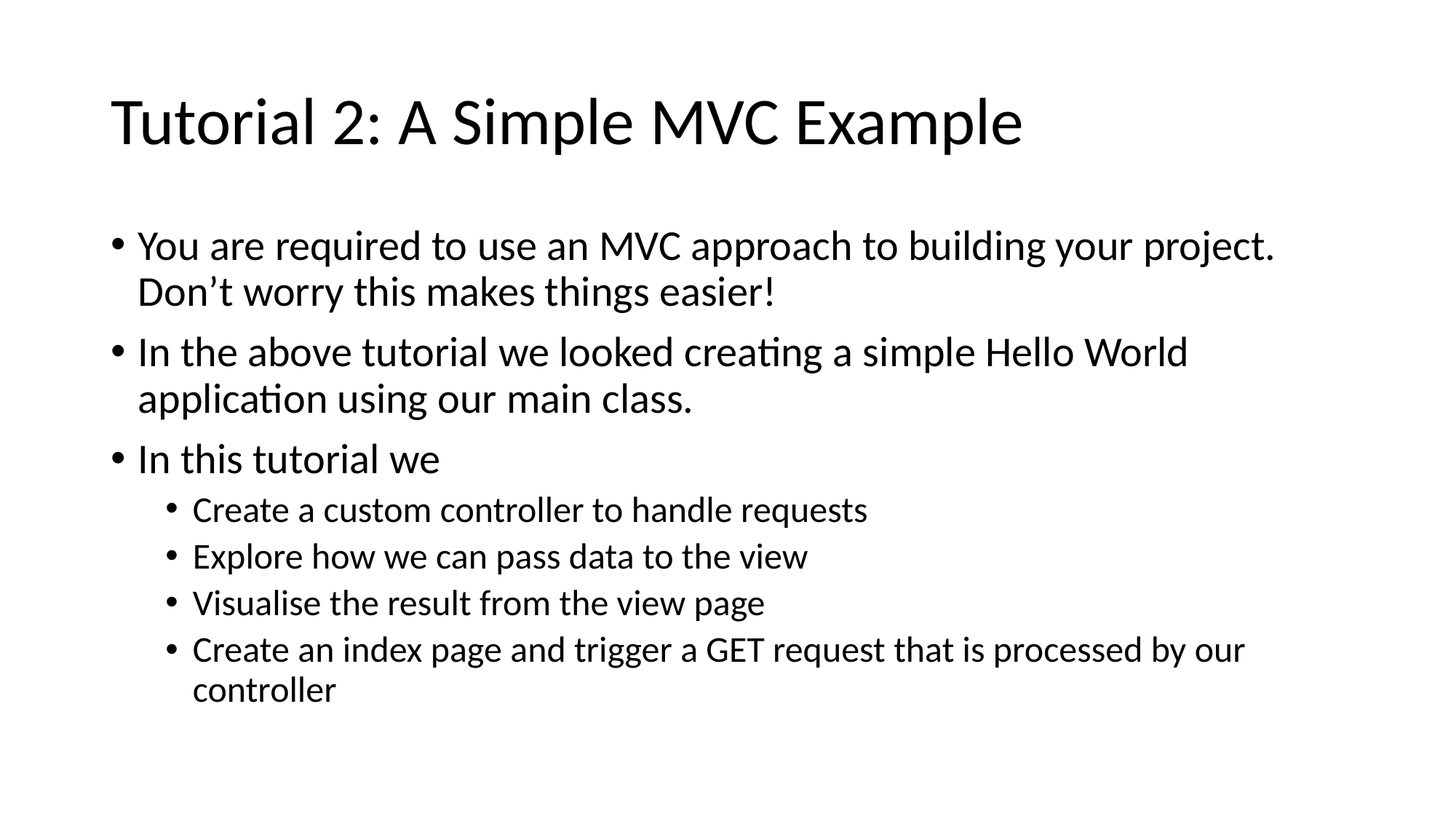

# Tutorial 2: A Simple MVC Example
You are required to use an MVC approach to building your project. Don’t worry this makes things easier!
In the above tutorial we looked creating a simple Hello World application using our main class.
In this tutorial we
Create a custom controller to handle requests
Explore how we can pass data to the view
Visualise the result from the view page
Create an index page and trigger a GET request that is processed by our controller